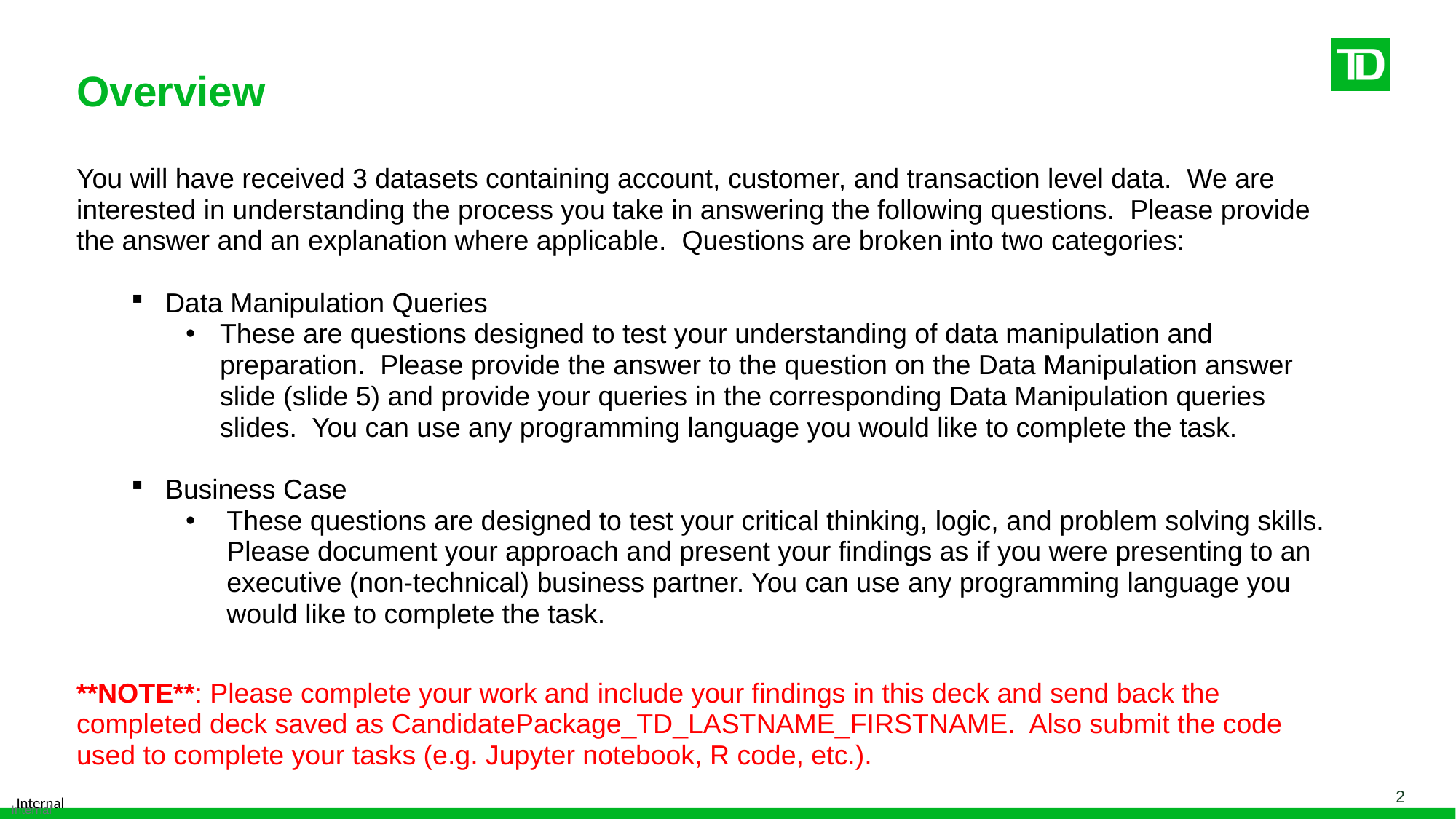

# Overview
You will have received 3 datasets containing account, customer, and transaction level data.  We are interested in understanding the process you take in answering the following questions.  Please provide the answer and an explanation where applicable.  Questions are broken into two categories:

Data Manipulation Queries
These are questions designed to test your understanding of data manipulation and preparation.  Please provide the answer to the question on the Data Manipulation answer slide (slide 5) and provide your queries in the corresponding Data Manipulation queries slides.  You can use any programming language you would like to complete the task.

Business Case
These questions are designed to test your critical thinking, logic, and problem solving skills.  Please document your approach and present your findings as if you were presenting to an executive (non-technical) business partner. You can use any programming language you would like to complete the task.

**NOTE**: Please complete your work and include your findings in this deck and send back the completed deck saved as CandidatePackage_TD_LASTNAME_FIRSTNAME.  Also submit the code used to complete your tasks (e.g. Jupyter notebook, R code, etc.).
2